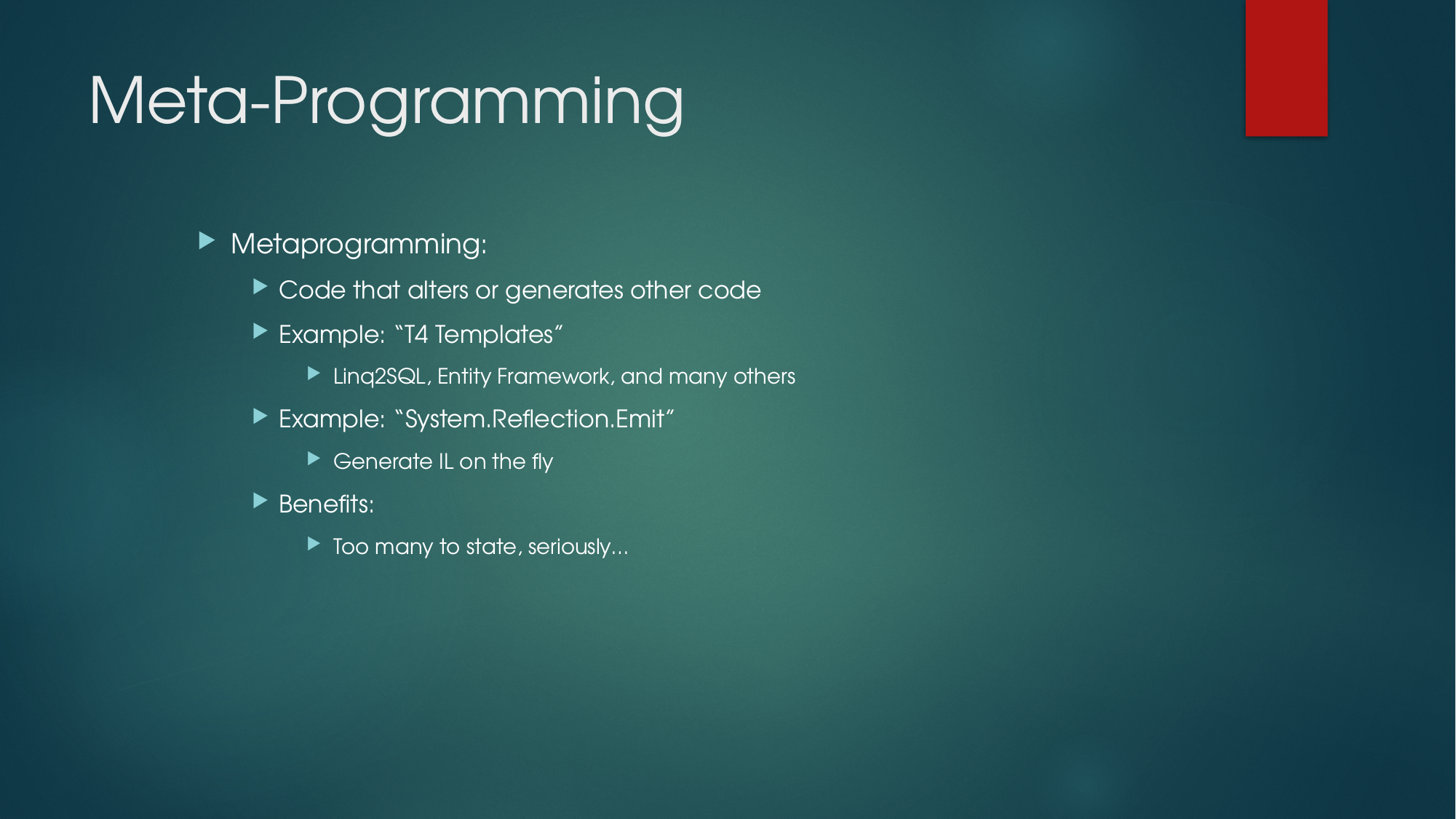

# Meta-Programming
Metaprogramming:
Code that alters or generates other code
Example: “T4 Templates”
Linq2SQL, Entity Framework, and many others
Example: “System.Reflection.Emit”
Generate IL on the fly
Benefits:
Too many to state, seriously…